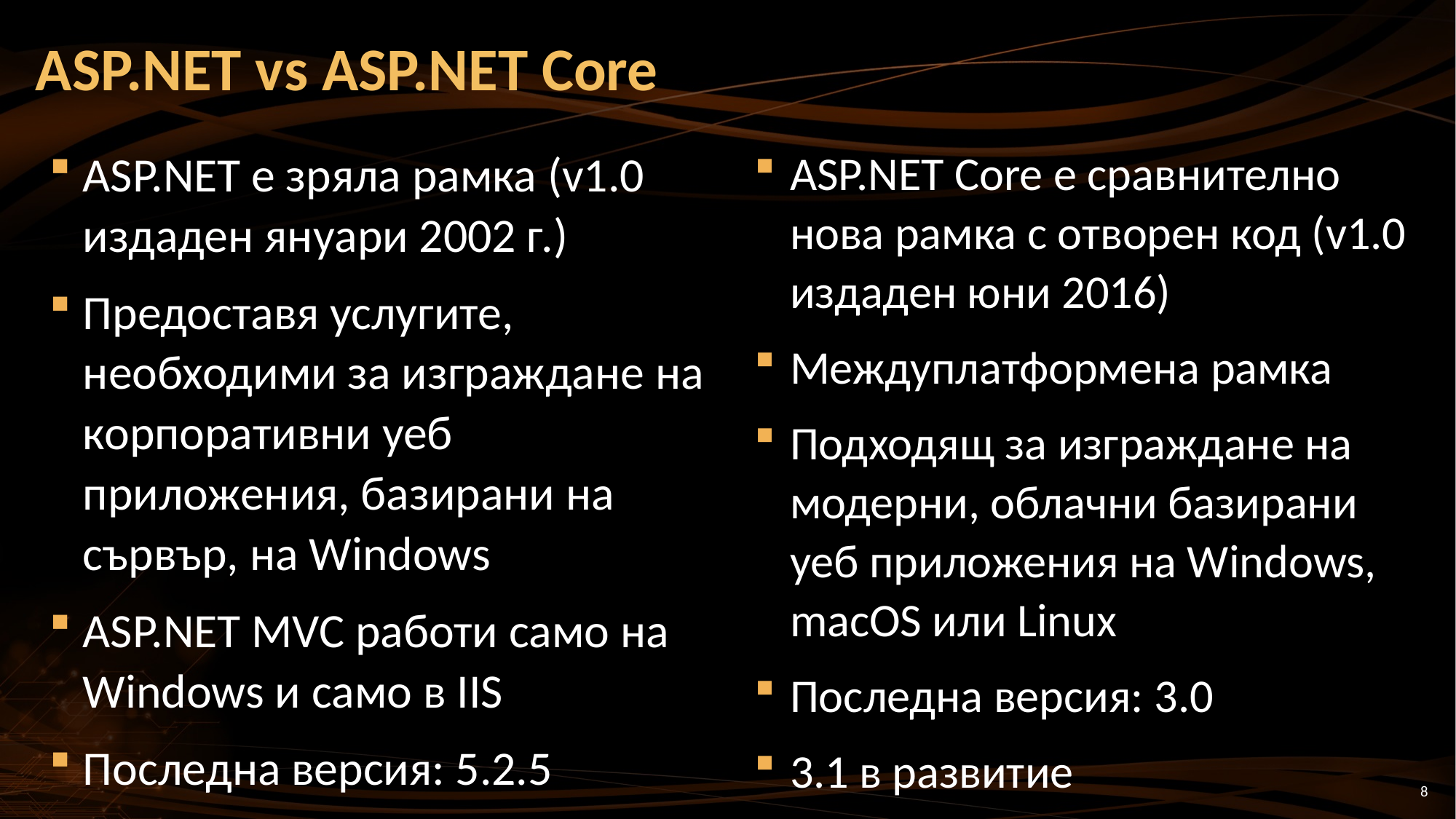

# ASP.NET vs ASP.NET Core
ASP.NET Core е сравнително нова рамка с отворен код (v1.0 издаден юни 2016)
Междуплатформена рамка
Подходящ за изграждане на модерни, облачни базирани уеб приложения на Windows, macOS или Linux
Последна версия: 3.0
3.1 в развитие
ASP.NET е зряла рамка (v1.0 издаден януари 2002 г.)
Предоставя услугите, необходими за изграждане на корпоративни уеб приложения, базирани на сървър, на Windows
ASP.NET MVC работи само на Windows и само в IIS
Последна версия: 5.2.5
8